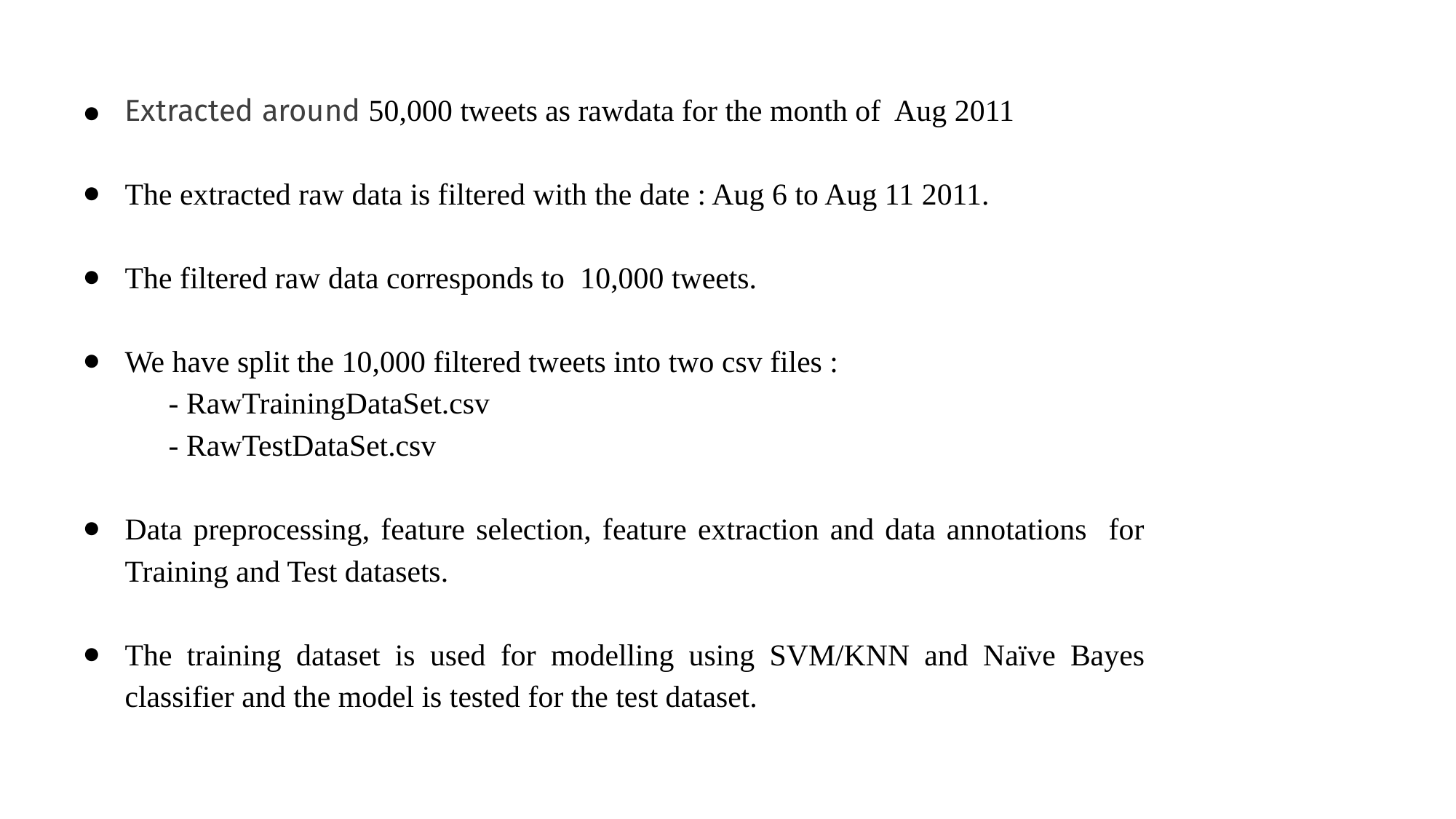

Extracted around 50,000 tweets as rawdata for the month of  Aug 2011

The extracted raw data is filtered with the date : Aug 6 to Aug 11 2011.

The filtered raw data corresponds to  10,000 tweets.

We have split the 10,000 filtered tweets into two csv files :
- RawTrainingDataSet.csv
- RawTestDataSet.csv

Data preprocessing, feature selection, feature extraction and data annotations  for Training and Test datasets.

The training dataset is used for modelling using SVM/KNN and Naïve Bayes classifier and the model is tested for the test dataset.